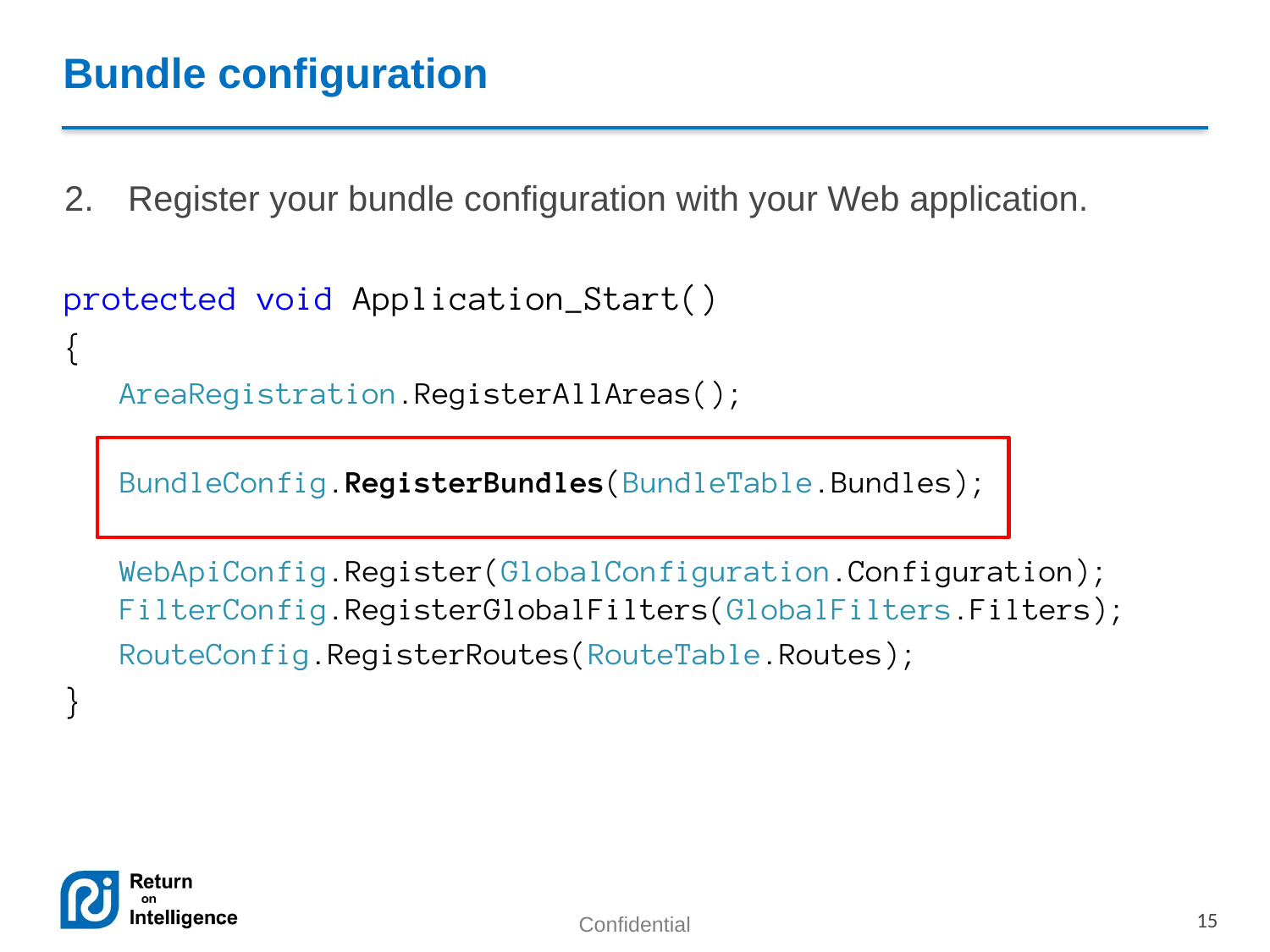

# Bundle configuration
Register your bundle configuration with your Web application.

protected void Application_Start()
{
AreaRegistration.RegisterAllAreas();

BundleConfig.RegisterBundles(BundleTable.Bundles);

WebApiConfig.Register(GlobalConfiguration.Configuration);       FilterConfig.RegisterGlobalFilters(GlobalFilters.Filters);
RouteConfig.RegisterRoutes(RouteTable.Routes);
}